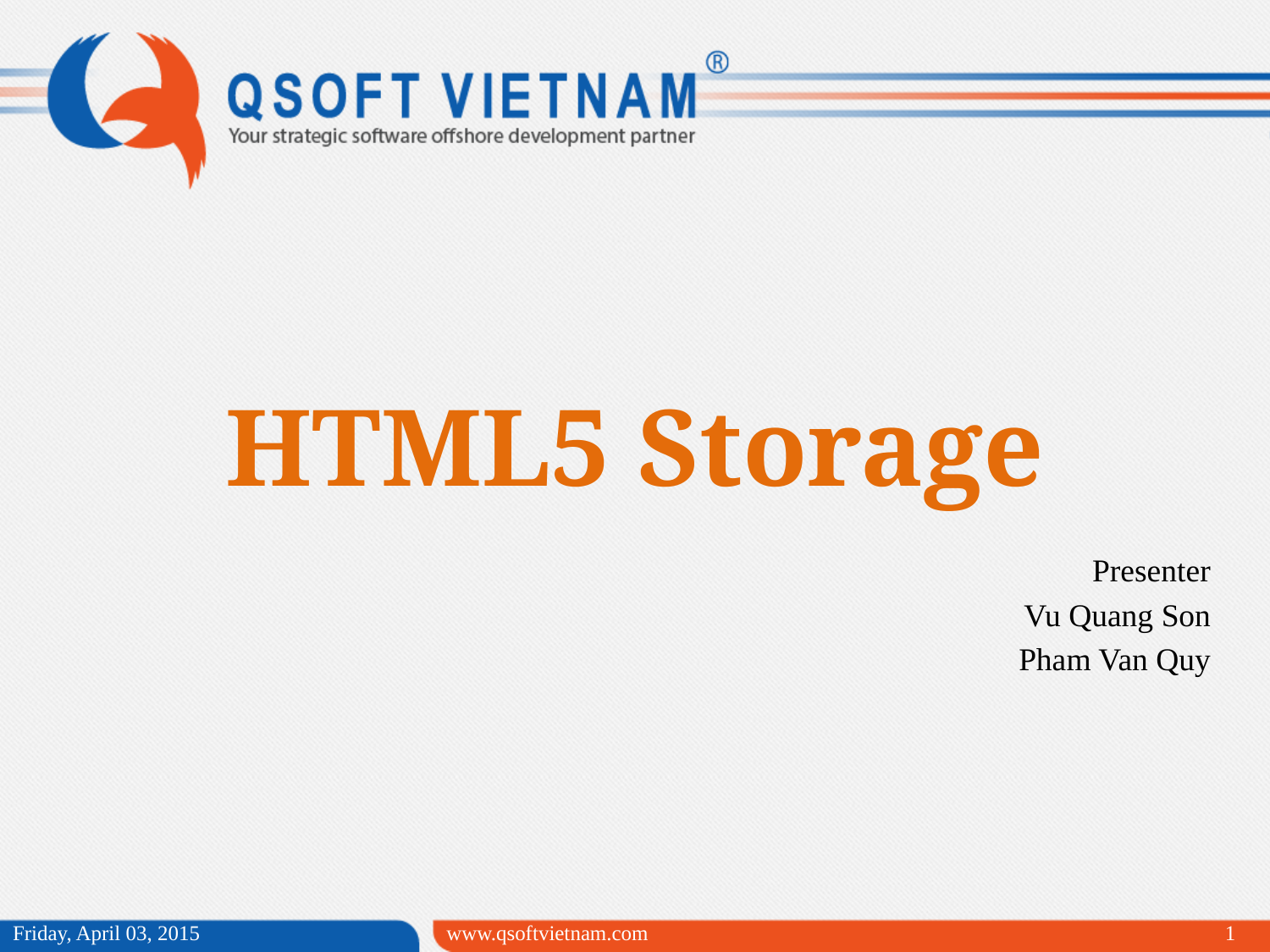

# HTML5 Storage
Presenter
Vu Quang Son
Pham Van Quy

Friday, April 03, 2015
www.qsoftvietnam.com
1